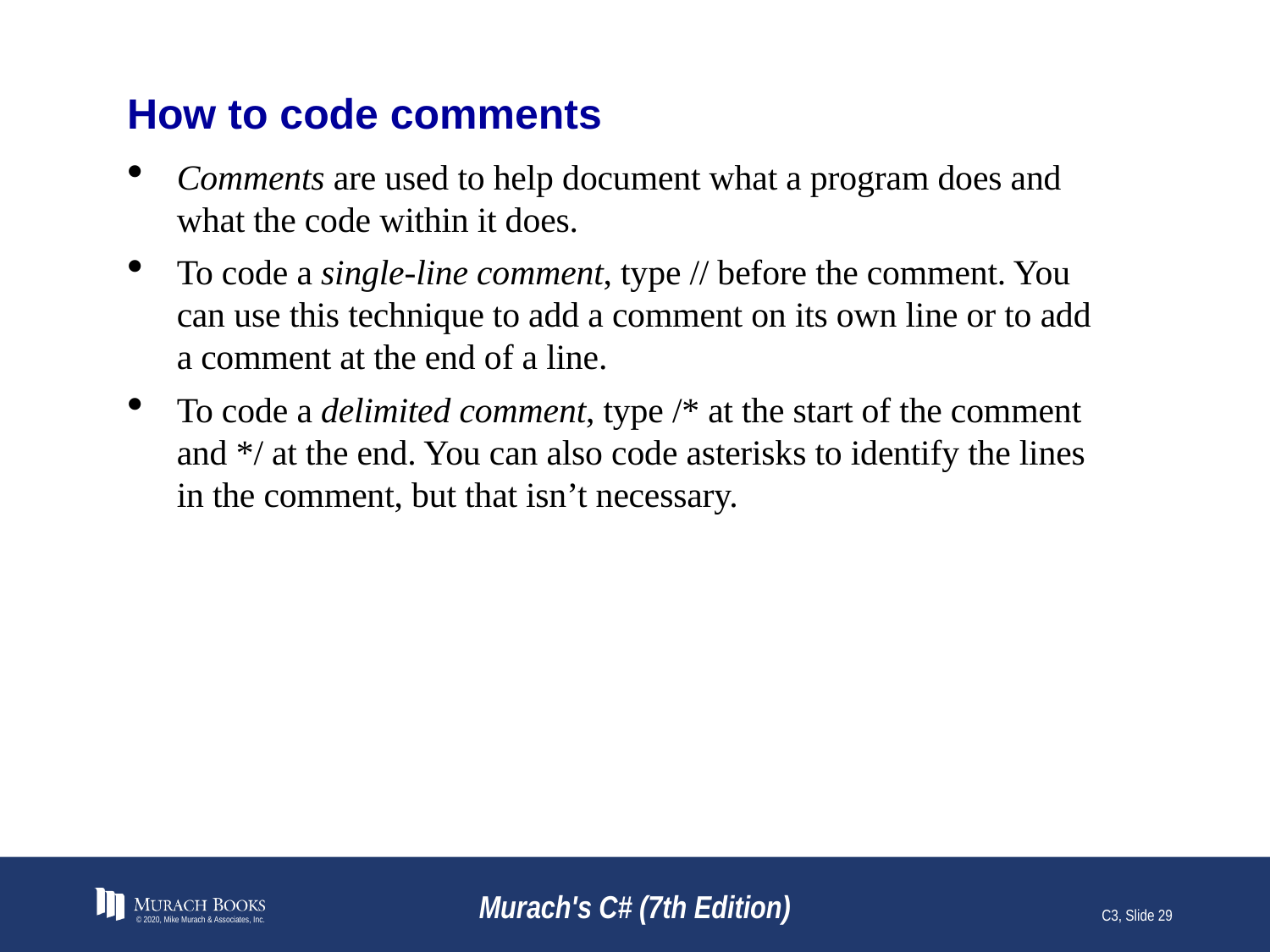

# How to code comments
Comments are used to help document what a program does and what the code within it does.
To code a single-line comment, type // before the comment. You can use this technique to add a comment on its own line or to add a comment at the end of a line.
To code a delimited comment, type /* at the start of the comment and */ at the end. You can also code asterisks to identify the lines in the comment, but that isn’t necessary.

© 2020, Mike Murach & Associates, Inc.
Murach's C# (7th Edition)

C3, Slide 29